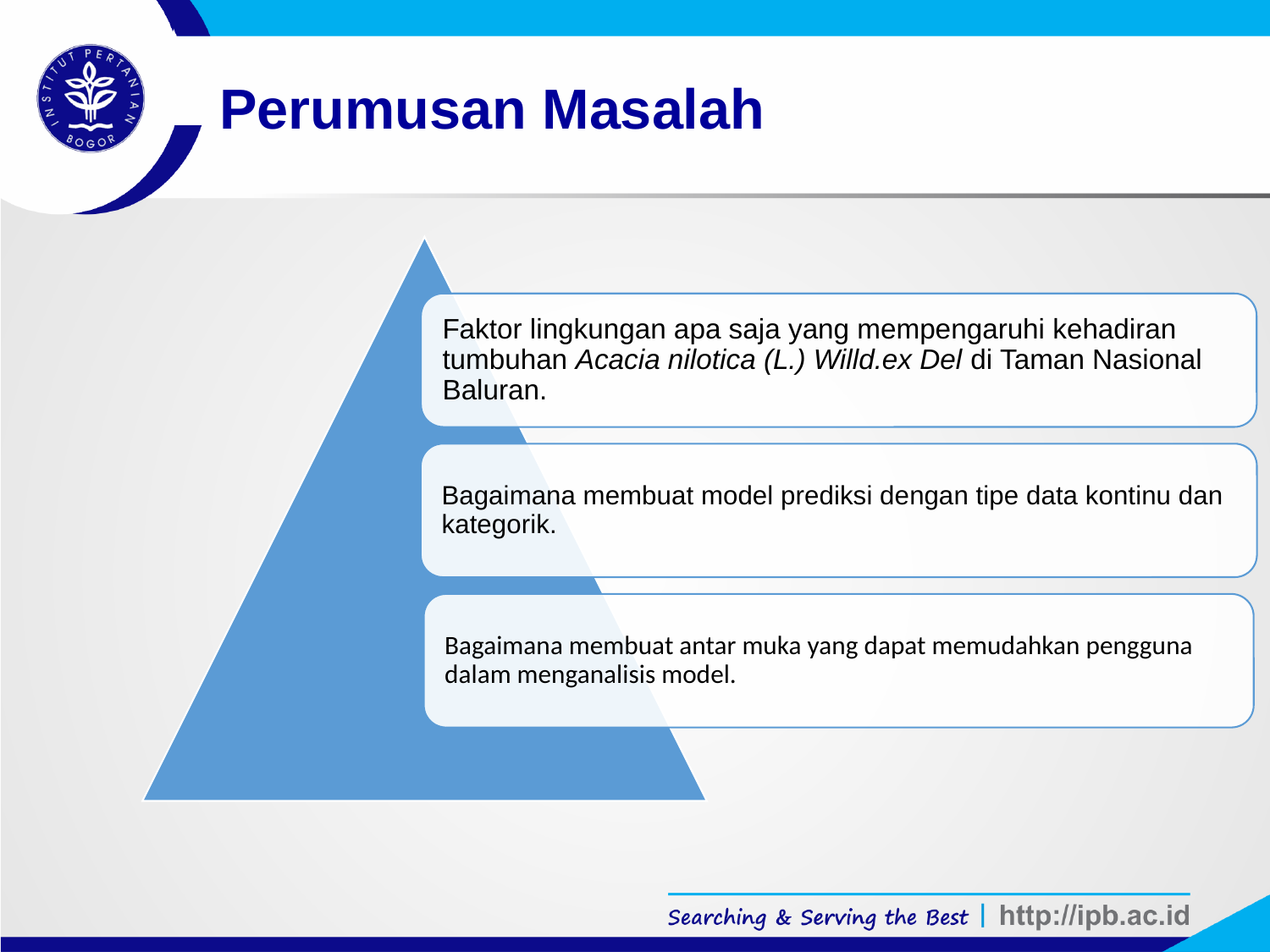

# Perumusan Masalah
Faktor lingkungan apa saja yang mempengaruhi kehadiran tumbuhan Acacia nilotica (L.) Willd.ex Del di Taman Nasional Baluran.
Bagaimana membuat model prediksi dengan tipe data kontinu dan kategorik.
Bagaimana membuat antar muka yang dapat memudahkan pengguna dalam menganalisis model.